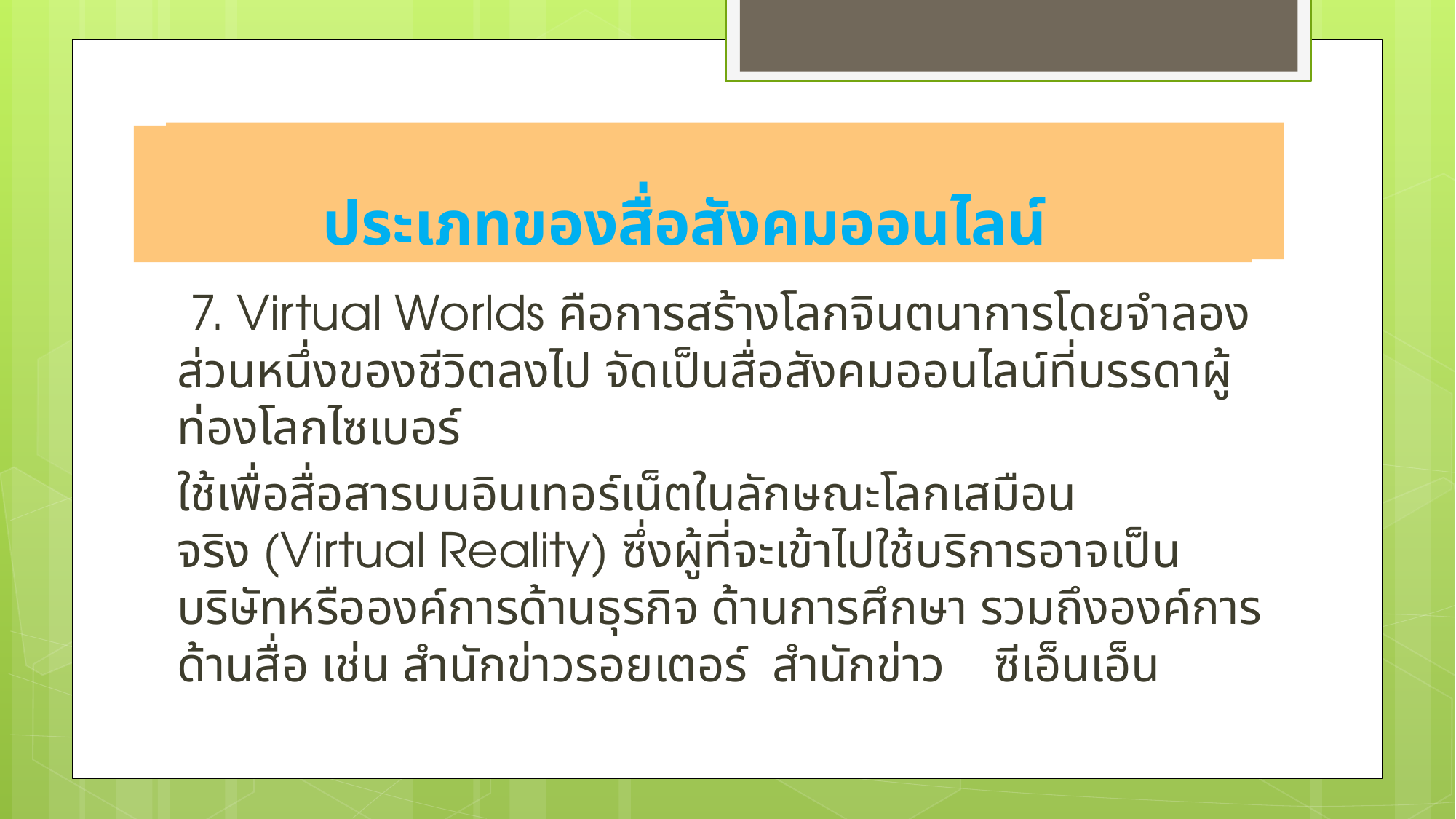

# ประเภทของสื่อสังคมออนไลน์
ประเภทของสื่อสังคมออนไลน์
 7. Virtual Worlds คือการสร้างโลกจินตนาการโดยจำลองส่วนหนึ่งของชีวิตลงไป จัดเป็นสื่อสังคมออนไลน์ที่บรรดาผู้ท่องโลกไซเบอร์
ใช้เพื่อสื่อสารบนอินเทอร์เน็ตในลักษณะโลกเสมือนจริง (Virtual Reality) ซึ่งผู้ที่จะเข้าไปใช้บริการอาจเป็นบริษัทหรือองค์การด้านธุรกิจ ด้านการศึกษา รวมถึงองค์การด้านสื่อ เช่น สำนักข่าวรอยเตอร์  สำนักข่าว    ซีเอ็นเอ็น